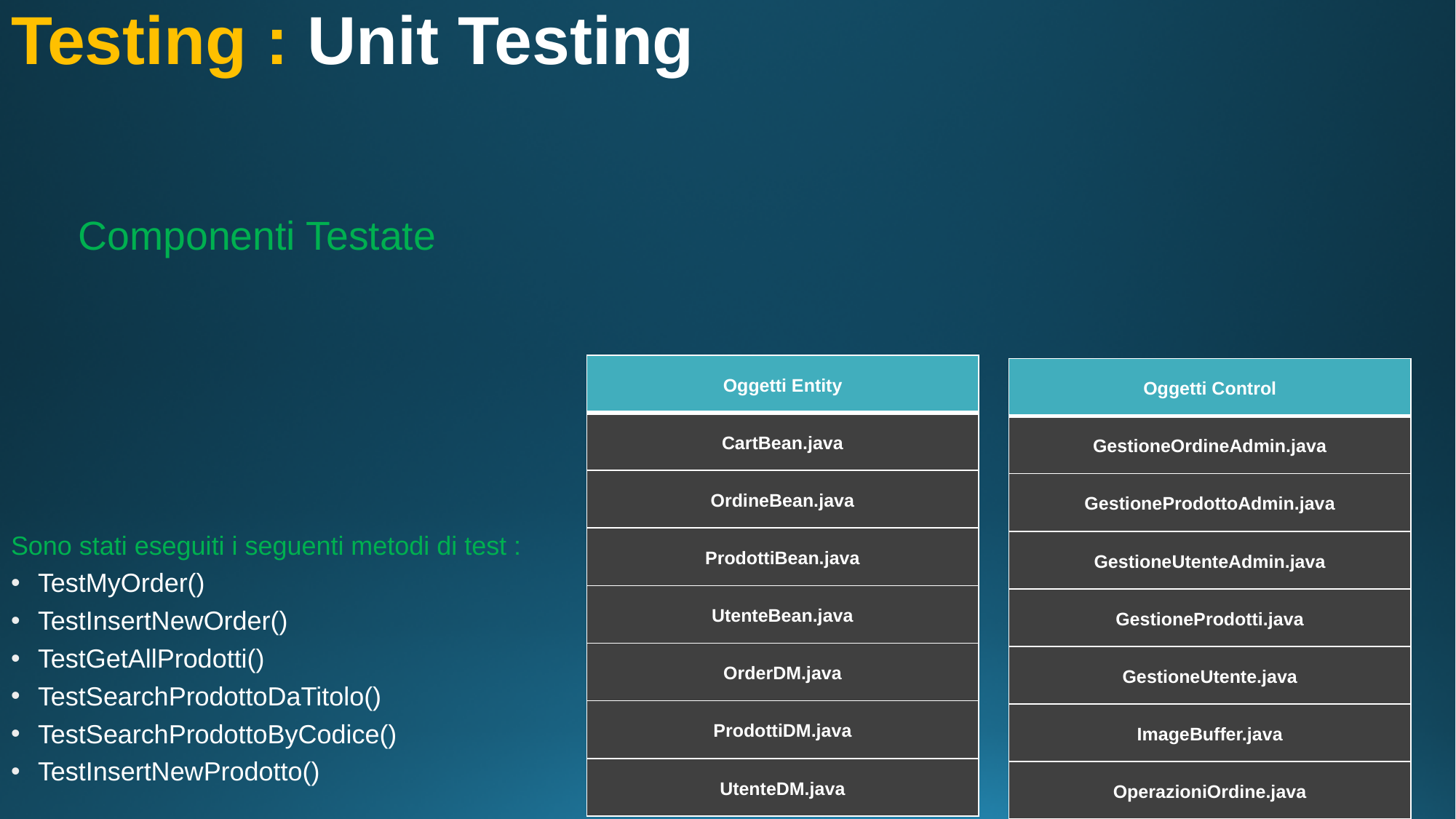

# Testing : Unit Testing

								Componenti Testate

Sono stati eseguiti i seguenti metodi di test :
TestMyOrder()
TestInsertNewOrder()
TestGetAllProdotti()
TestSearchProdottoDaTitolo()
TestSearchProdottoByCodice()
TestInsertNewProdotto()

| Oggetti Entity |
| --- |
| CartBean.java |
| OrdineBean.java |
| ProdottiBean.java |
| UtenteBean.java |
| OrderDM.java |
| ProdottiDM.java |
| UtenteDM.java |
| Oggetti Control |
| --- |
| GestioneOrdineAdmin.java |
| GestioneProdottoAdmin.java |
| GestioneUtenteAdmin.java |
| GestioneProdotti.java |
| GestioneUtente.java |
| ImageBuffer.java |
| OperazioniOrdine.java |